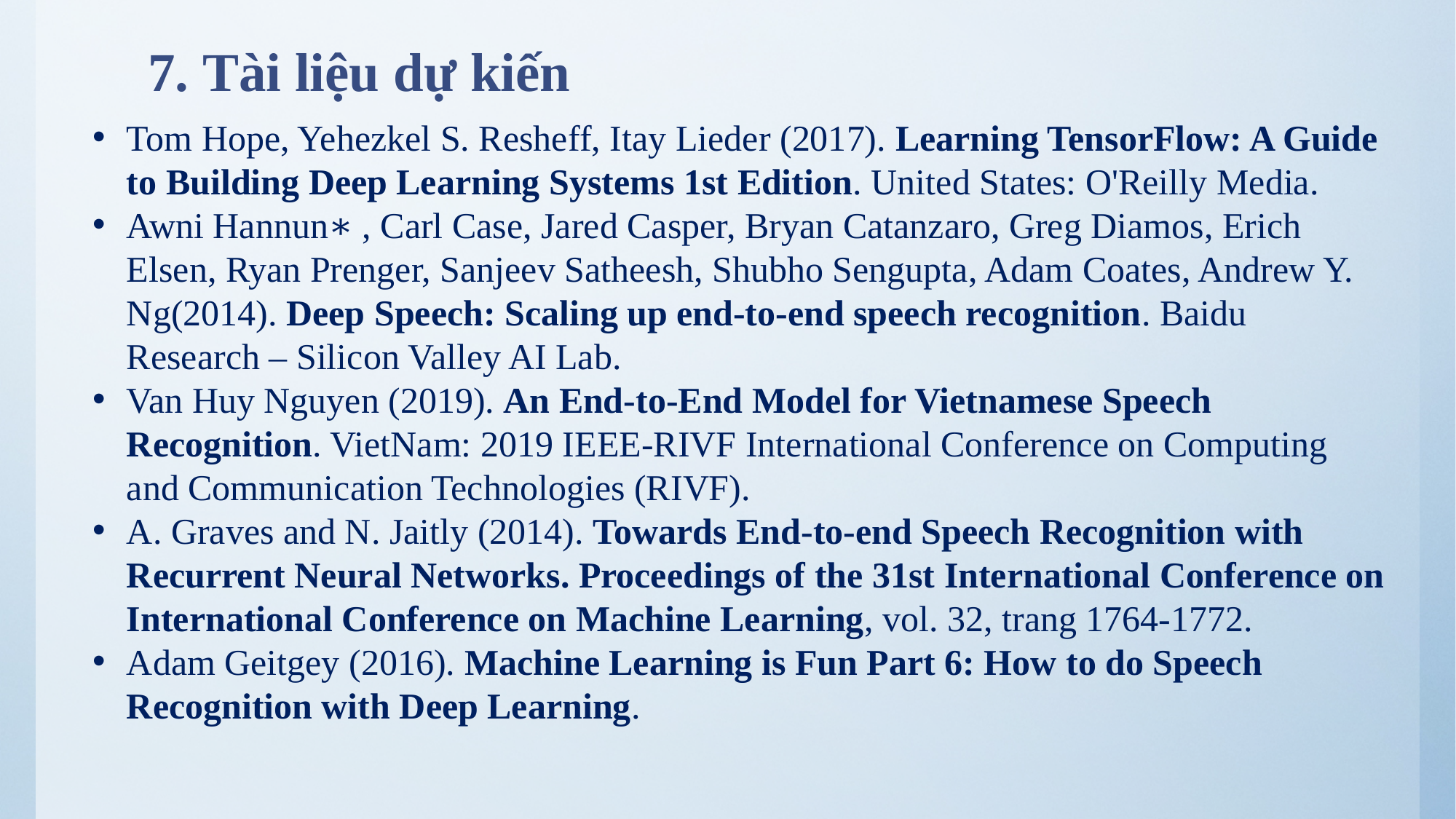

7. Tài liệu dự kiến
Tom Hope, Yehezkel S. Resheff, Itay Lieder (2017). Learning TensorFlow: A Guide to Building Deep Learning Systems 1st Edition. United States: O'Reilly Media.
Awni Hannun∗ , Carl Case, Jared Casper, Bryan Catanzaro, Greg Diamos, Erich Elsen, Ryan Prenger, Sanjeev Satheesh, Shubho Sengupta, Adam Coates, Andrew Y. Ng(2014). Deep Speech: Scaling up end-to-end speech recognition. Baidu Research – Silicon Valley AI Lab.
Van Huy Nguyen (2019). An End-to-End Model for Vietnamese Speech Recognition. VietNam: 2019 IEEE-RIVF International Conference on Computing and Communication Technologies (RIVF).
A. Graves and N. Jaitly (2014). Towards End-to-end Speech Recognition with Recurrent Neural Networks. Proceedings of the 31st International Conference on International Conference on Machine Learning, vol. 32, trang 1764-1772.
Adam Geitgey (2016). Machine Learning is Fun Part 6: How to do Speech Recognition with Deep Learning.